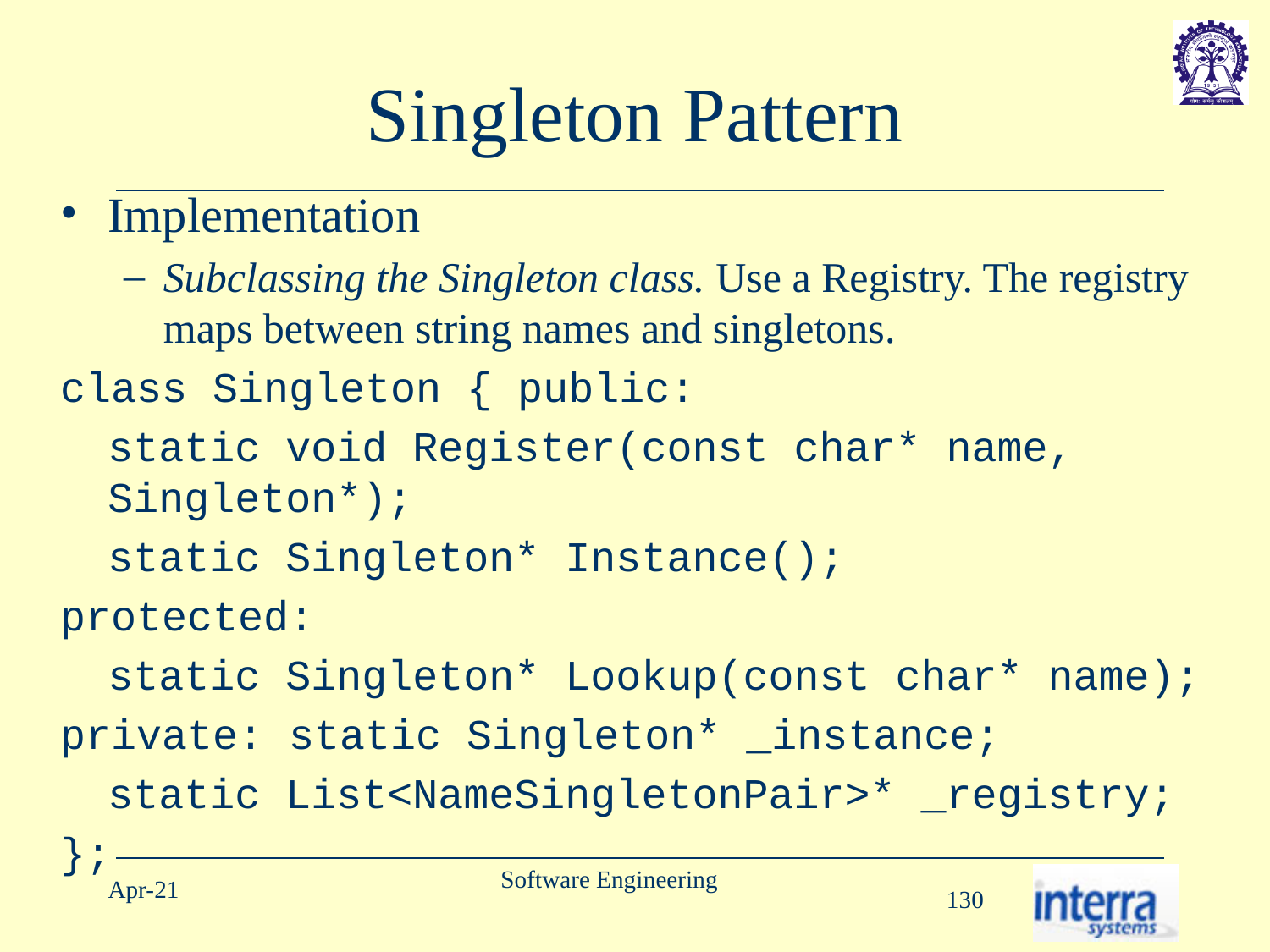

# Singleton Pattern
Implementation
Subclassing the Singleton class. Use a Registry. The registry maps between string names and singletons.
class Singleton { public:
	static void Register(const char* name, 	Singleton*);
	static Singleton* Instance();
protected:
	static Singleton* Lookup(const char* name);
private: static Singleton* _instance;
	static List<NameSingletonPair>* _registry;
};
Software Engineering
Apr-21